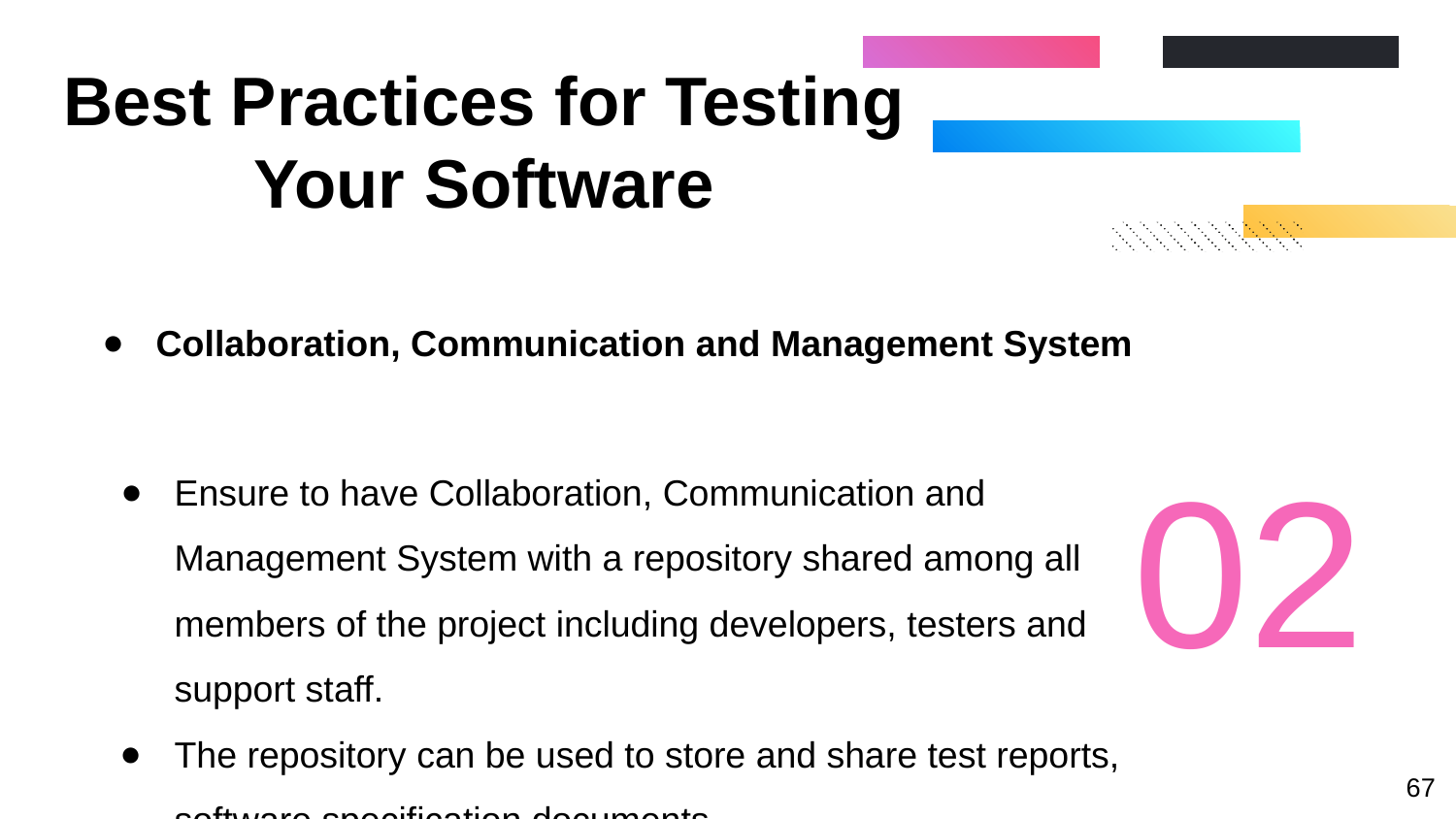

# Best Practices for Testing Your Software
Collaboration, Communication and Management System

02
Ensure to have Collaboration, Communication and Management System with a repository shared among all members of the project including developers, testers and support staff.
The repository can be used to store and share test reports, software specification documents…

67